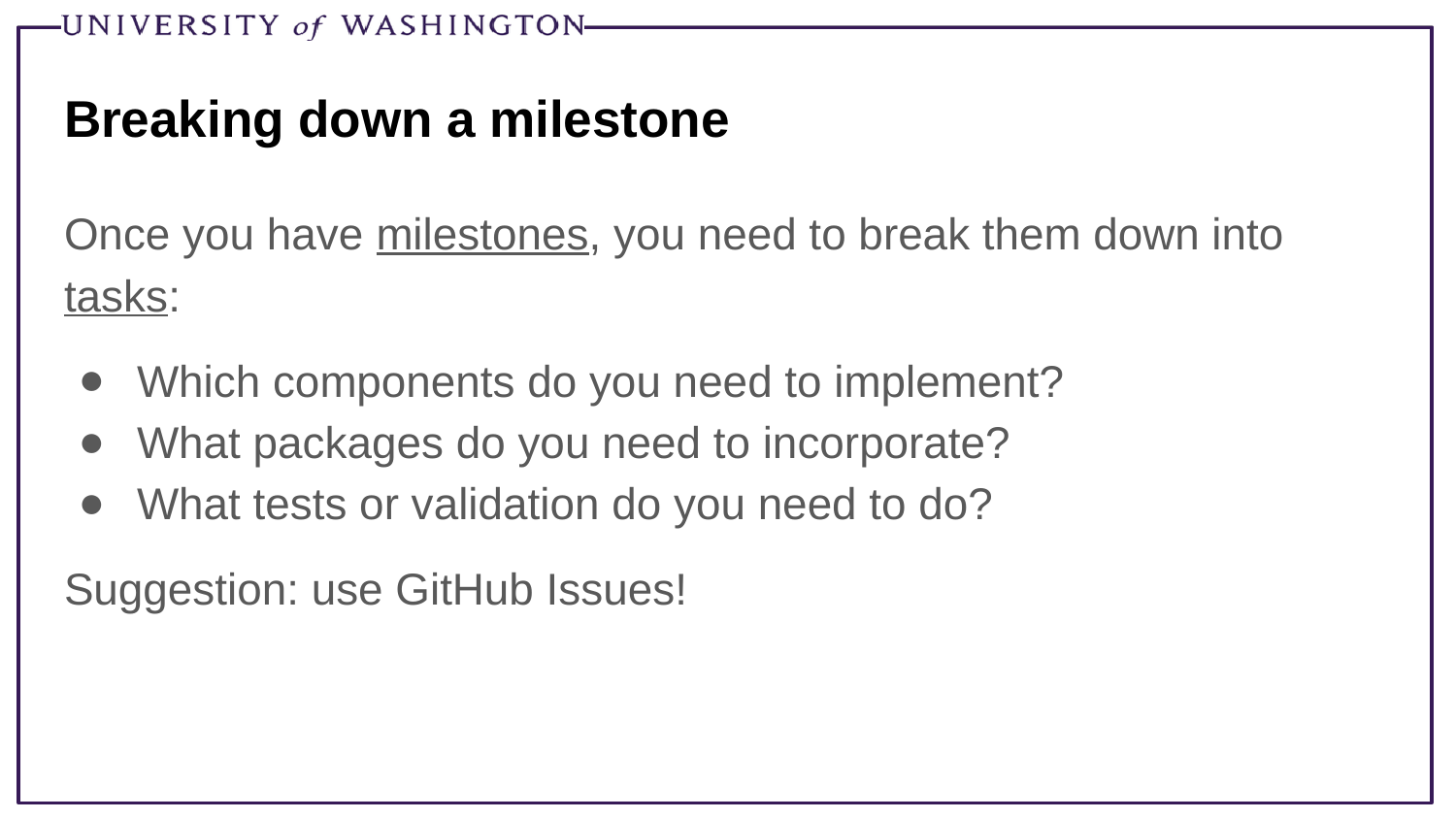

# Breaking down a milestone
Once you have milestones, you need to break them down into tasks:
Which components do you need to implement?
What packages do you need to incorporate?
What tests or validation do you need to do?
Suggestion: use GitHub Issues!